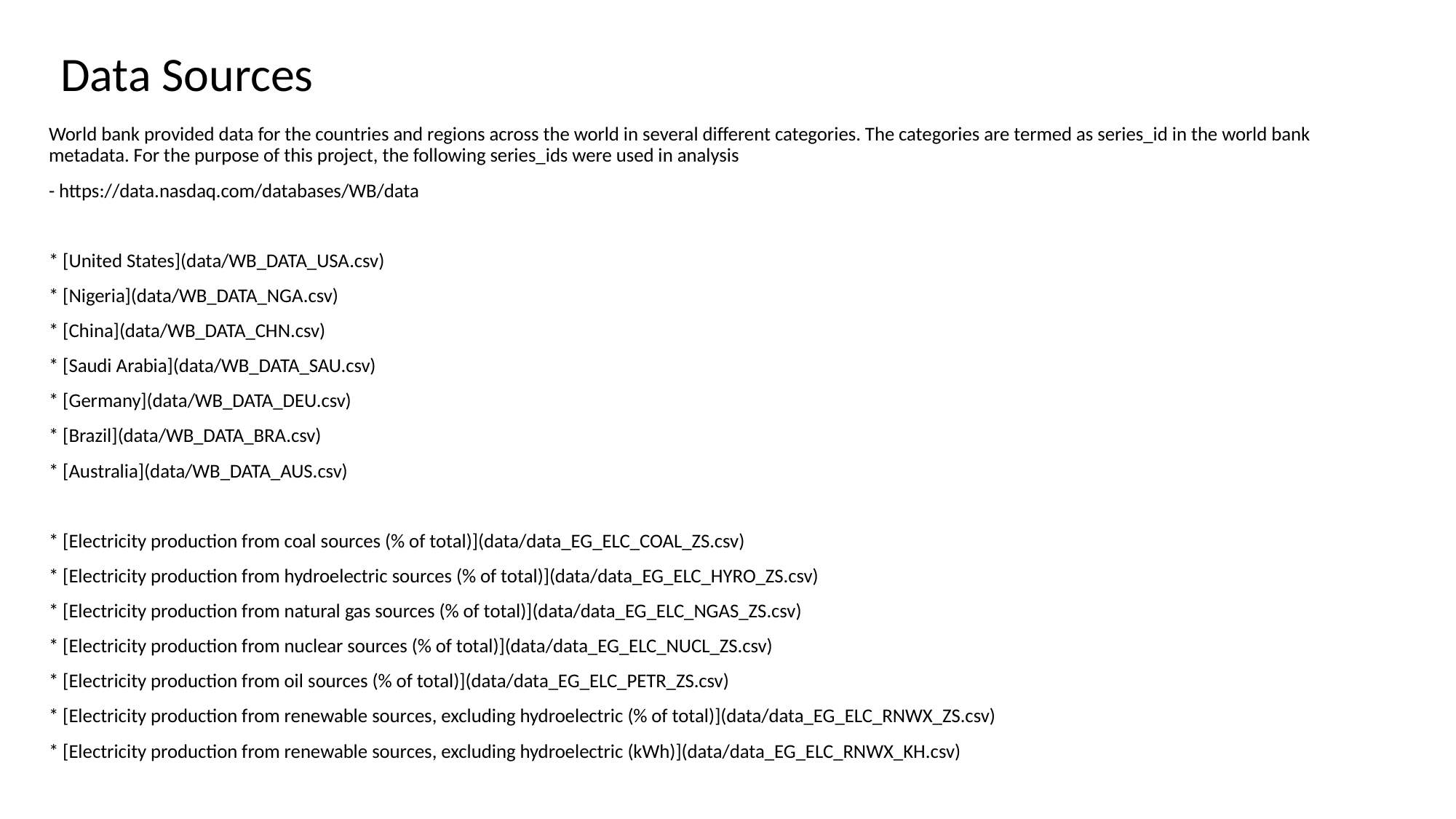

# Data Sources
World bank provided data for the countries and regions across the world in several different categories. The categories are termed as series_id in the world bank metadata. For the purpose of this project, the following series_ids were used in analysis
- https://data.nasdaq.com/databases/WB/data

* [United States](data/WB_DATA_USA.csv)
* [Nigeria](data/WB_DATA_NGA.csv)
* [China](data/WB_DATA_CHN.csv)
* [Saudi Arabia](data/WB_DATA_SAU.csv)
* [Germany](data/WB_DATA_DEU.csv)
* [Brazil](data/WB_DATA_BRA.csv)
* [Australia](data/WB_DATA_AUS.csv)

* [Electricity production from coal sources (% of total)](data/data_EG_ELC_COAL_ZS.csv)
* [Electricity production from hydroelectric sources (% of total)](data/data_EG_ELC_HYRO_ZS.csv)
* [Electricity production from natural gas sources (% of total)](data/data_EG_ELC_NGAS_ZS.csv)
* [Electricity production from nuclear sources (% of total)](data/data_EG_ELC_NUCL_ZS.csv)
* [Electricity production from oil sources (% of total)](data/data_EG_ELC_PETR_ZS.csv)
* [Electricity production from renewable sources, excluding hydroelectric (% of total)](data/data_EG_ELC_RNWX_ZS.csv)
* [Electricity production from renewable sources, excluding hydroelectric (kWh)](data/data_EG_ELC_RNWX_KH.csv)